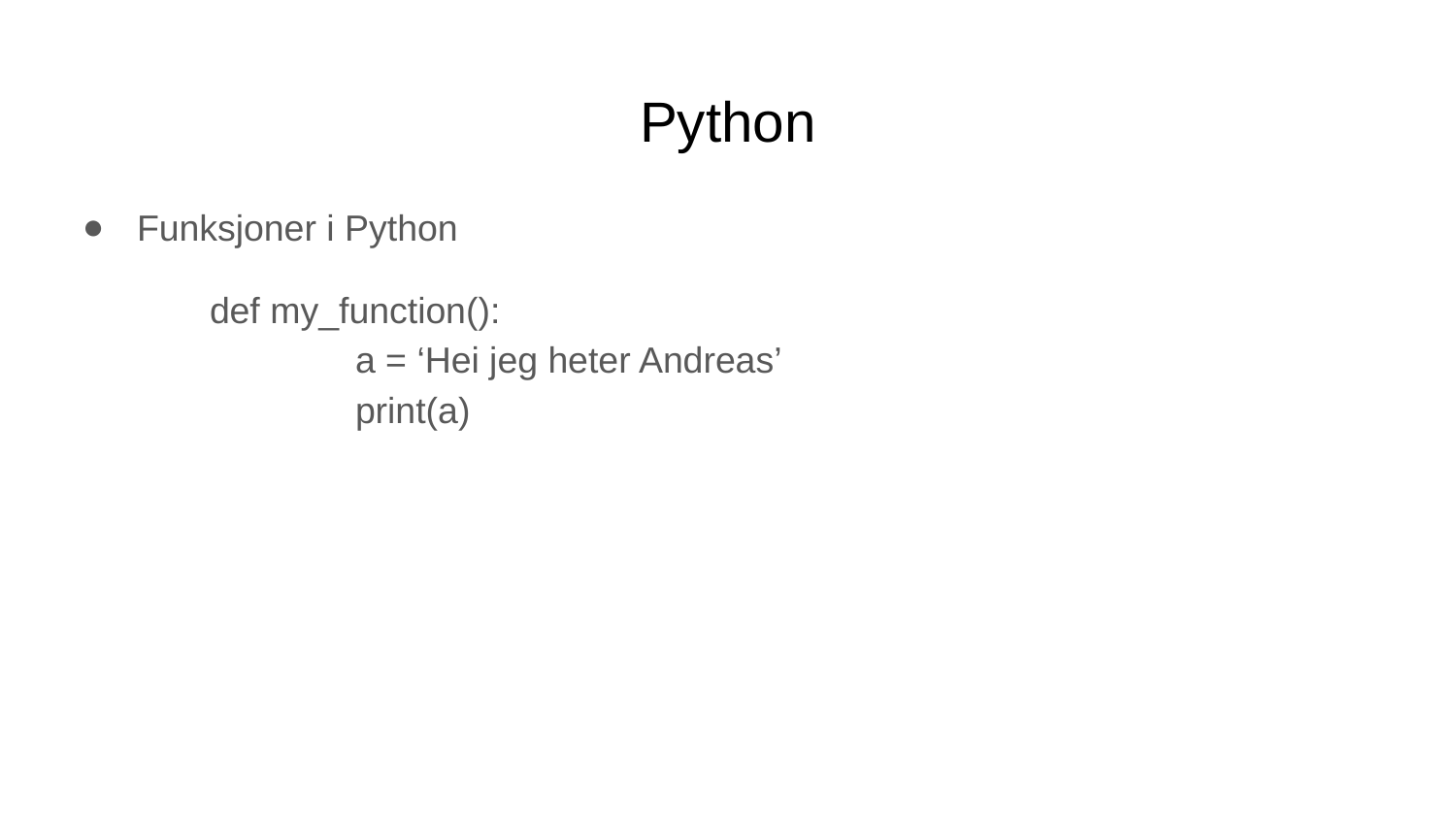

# Python
Funksjoner i Python
def my_function():
	a = ‘Hei jeg heter Andreas’
	print(a)